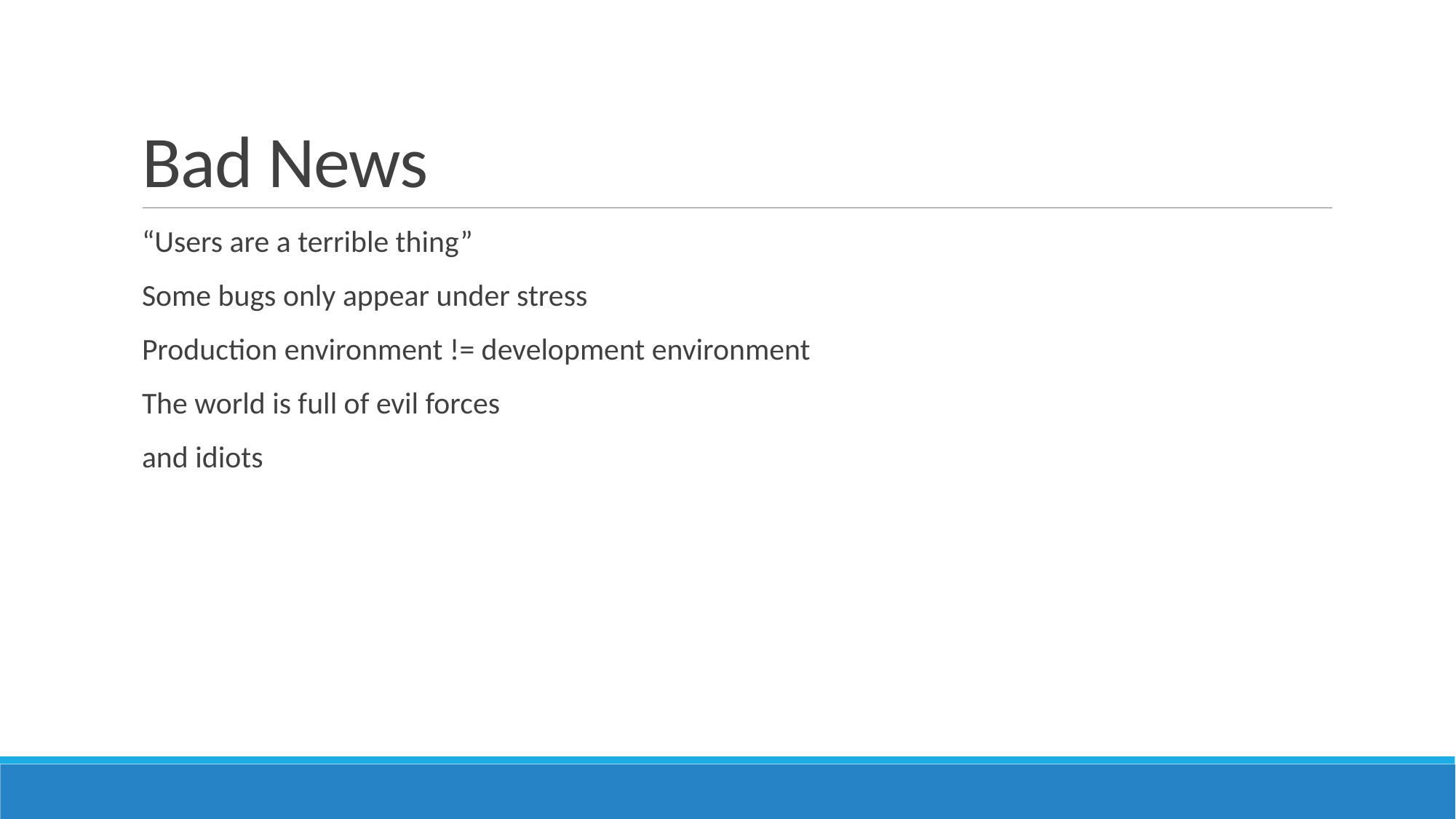

# Bad News
“Users are a terrible thing”
Some bugs only appear under stress
Production environment != development environment
The world is full of evil forces
and idiots